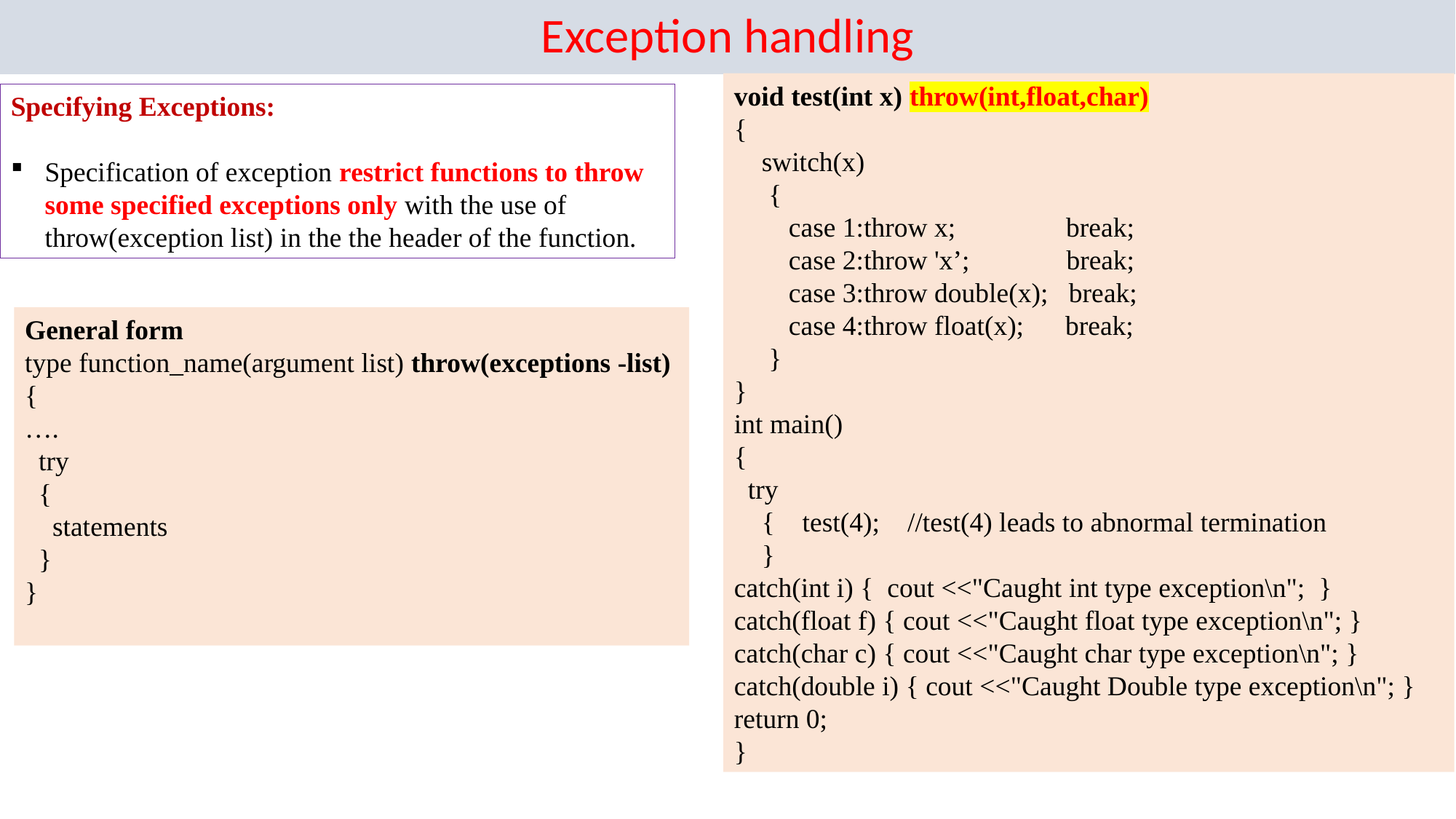

# Exception handling
void test(int x) throw(int,float,char)
{
    switch(x)
     {
case 1:throw x;                break;
case 2:throw 'x’;              break;
case 3:throw double(x);   break;
case 4:throw float(x);      break;
     }
}
int main()
{
  try
    {    test(4);    //test(4) leads to abnormal termination
    }
catch(int i) {  cout <<"Caught int type exception\n";  }
catch(float f) { cout <<"Caught float type exception\n"; }
catch(char c) { cout <<"Caught char type exception\n"; }
catch(double i) { cout <<"Caught Double type exception\n"; }
return 0;
}
Specifying Exceptions:

Specification of exception restrict functions to throw some specified exceptions only with the use of throw(exception list) in the the header of the function.
General form
type function_name(argument list) throw(exceptions -list)
{
….
  try
  {
    statements
  }
}